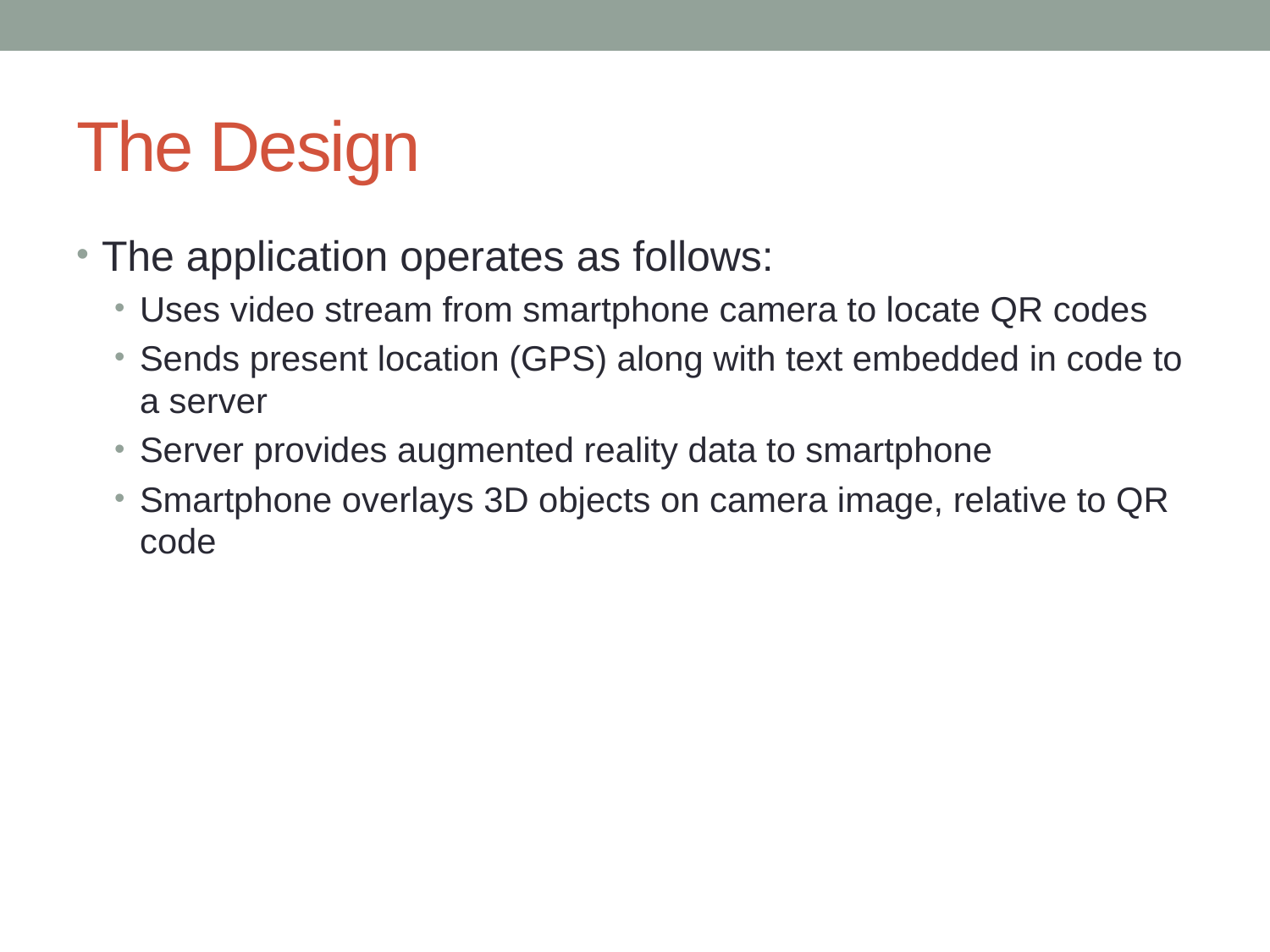

# The Design
The application operates as follows:
Uses video stream from smartphone camera to locate QR codes
Sends present location (GPS) along with text embedded in code to a server
Server provides augmented reality data to smartphone
Smartphone overlays 3D objects on camera image, relative to QR code